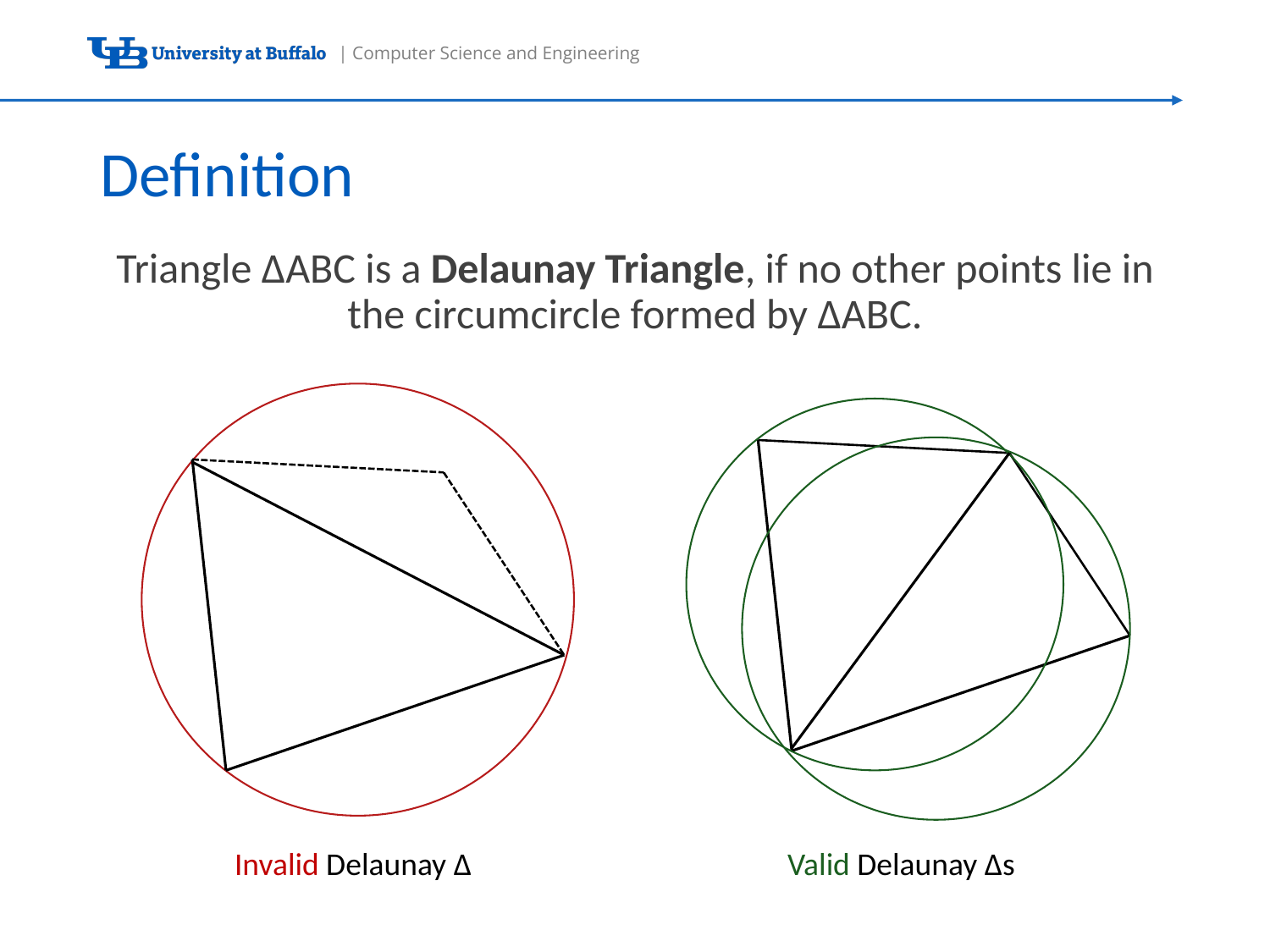

# Definition
Triangle ΔABC is a Delaunay Triangle, if no other points lie in the circumcircle formed by ΔABC.

Valid Delaunay Δs
Invalid Delaunay Δ